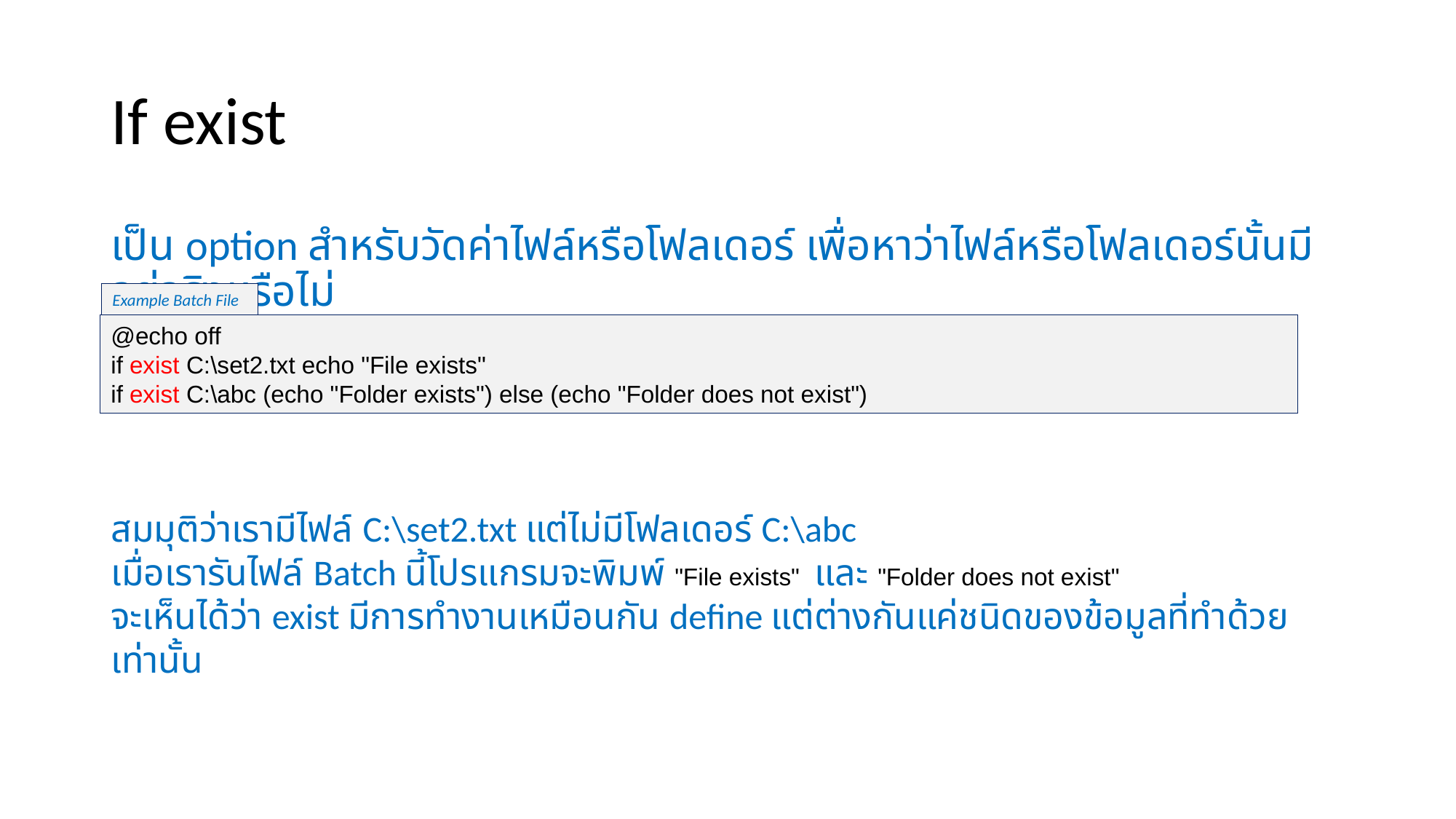

# If exist
เป็น option สำหรับวัดค่าไฟล์หรือโฟลเดอร์ เพื่อหาว่าไฟล์หรือโฟลเดอร์นั้นมีอยู่จริงหรือไม่

สมมุติว่าเรามีไฟล์ C:\set2.txt แต่ไม่มีโฟลเดอร์ C:\abc
เมื่อเรารันไฟล์ Batch นี้โปรแกรมจะพิมพ์ "File exists"  และ "Folder does not exist"
จะเห็นได้ว่า exist มีการทำงานเหมือนกัน define แต่ต่างกันแค่ชนิดของข้อมูลที่ทำด้วยเท่านั้น

Example Batch File
@echo off
if exist C:\set2.txt echo "File exists"
if exist C:\abc (echo "Folder exists") else (echo "Folder does not exist")